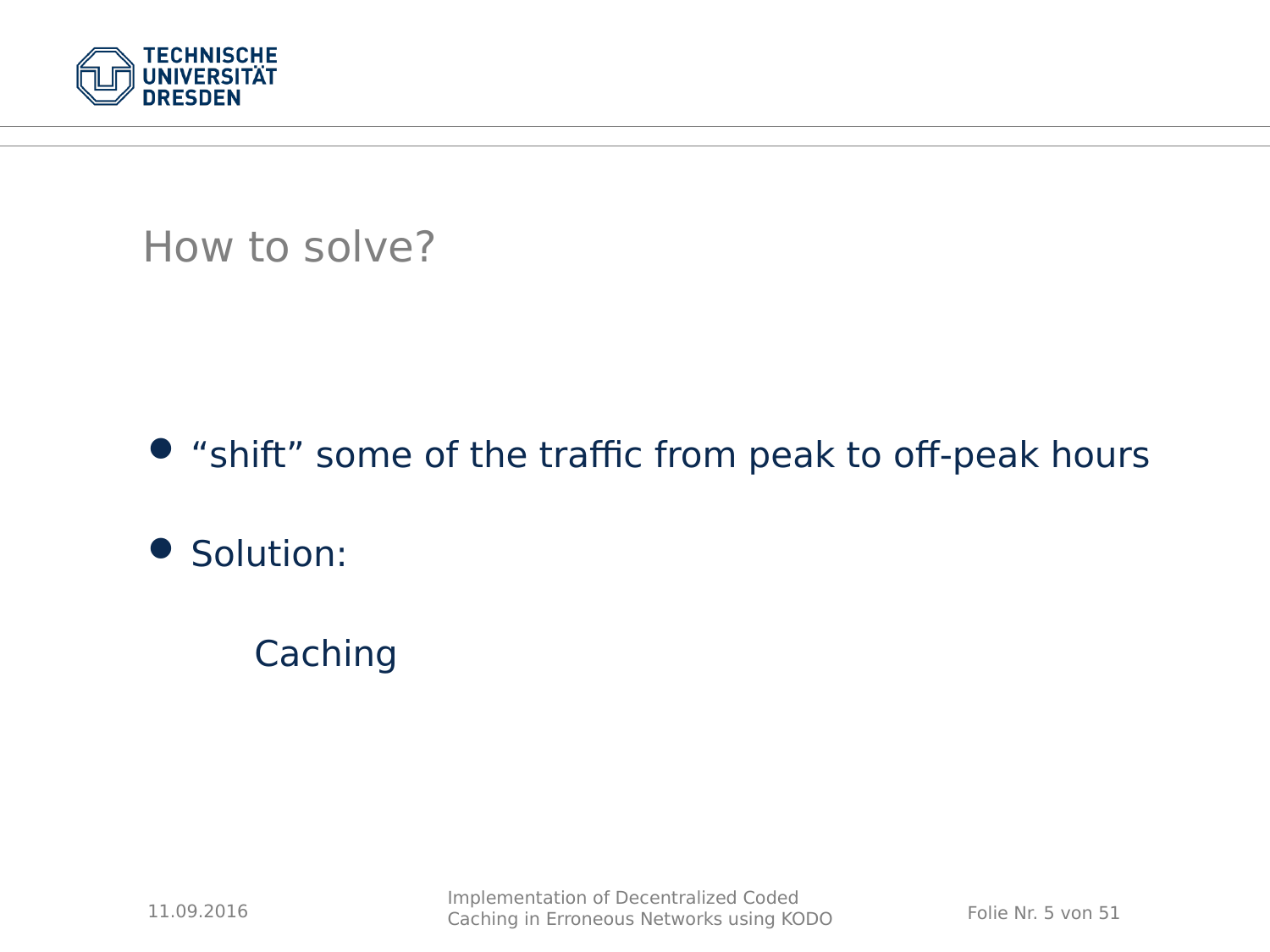

# How to solve?

“shift” some of the traffic from peak to off-peak hours

Solution:

		Caching
11.09.2016